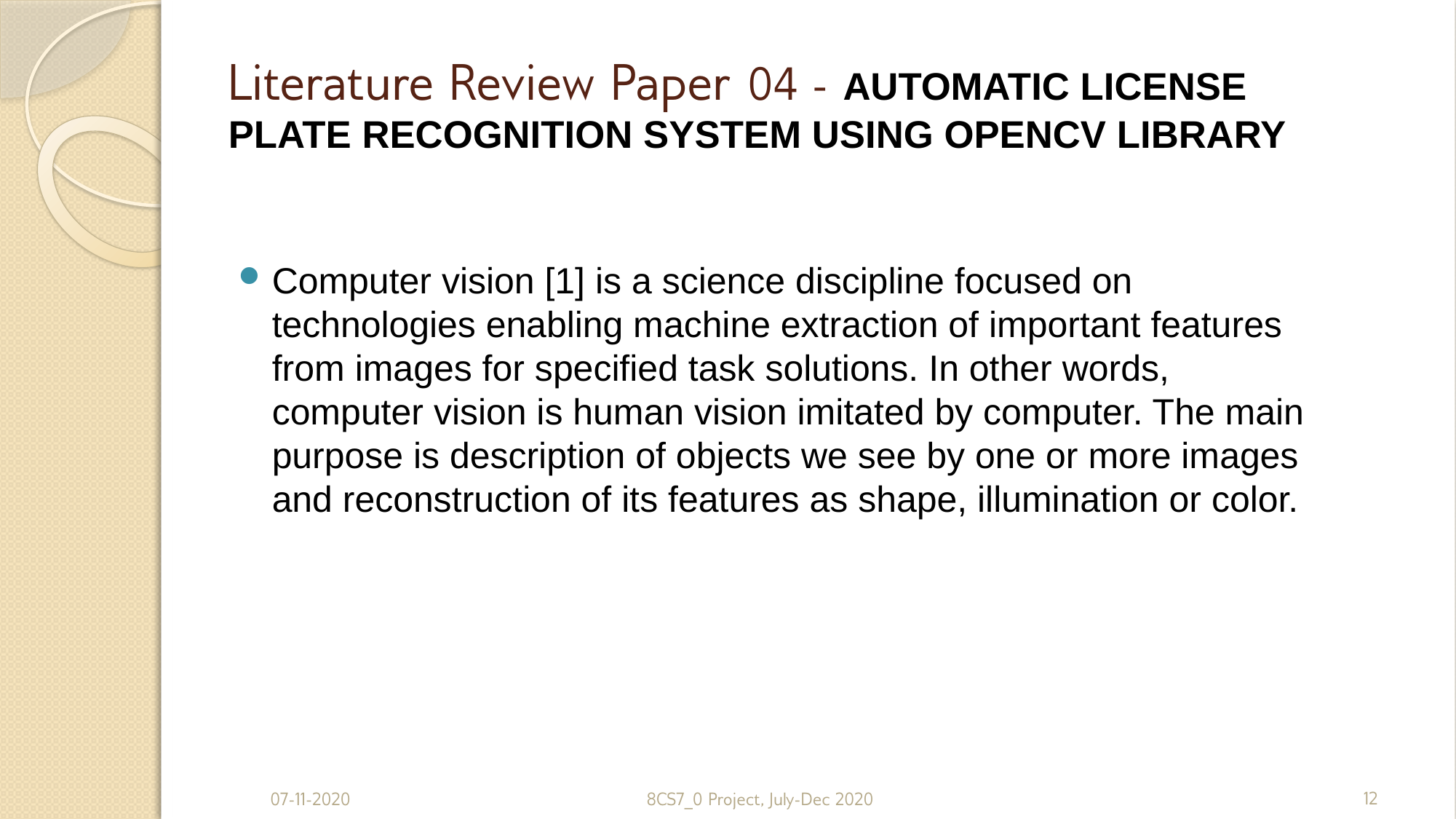

Literature Review Paper 04 - AUTOMATIC LICENSE PLATE RECOGNITION SYSTEM USING OPENCV LIBRARY

Computer vision [1] is a science discipline focused on technologies enabling machine extraction of important features from images for specified task solutions. In other words, computer vision is human vision imitated by computer. The main purpose is description of objects we see by one or more images and reconstruction of its features as shape, illumination or color.
12
07-11-2020
8CS7_0 Project, July-Dec 2020